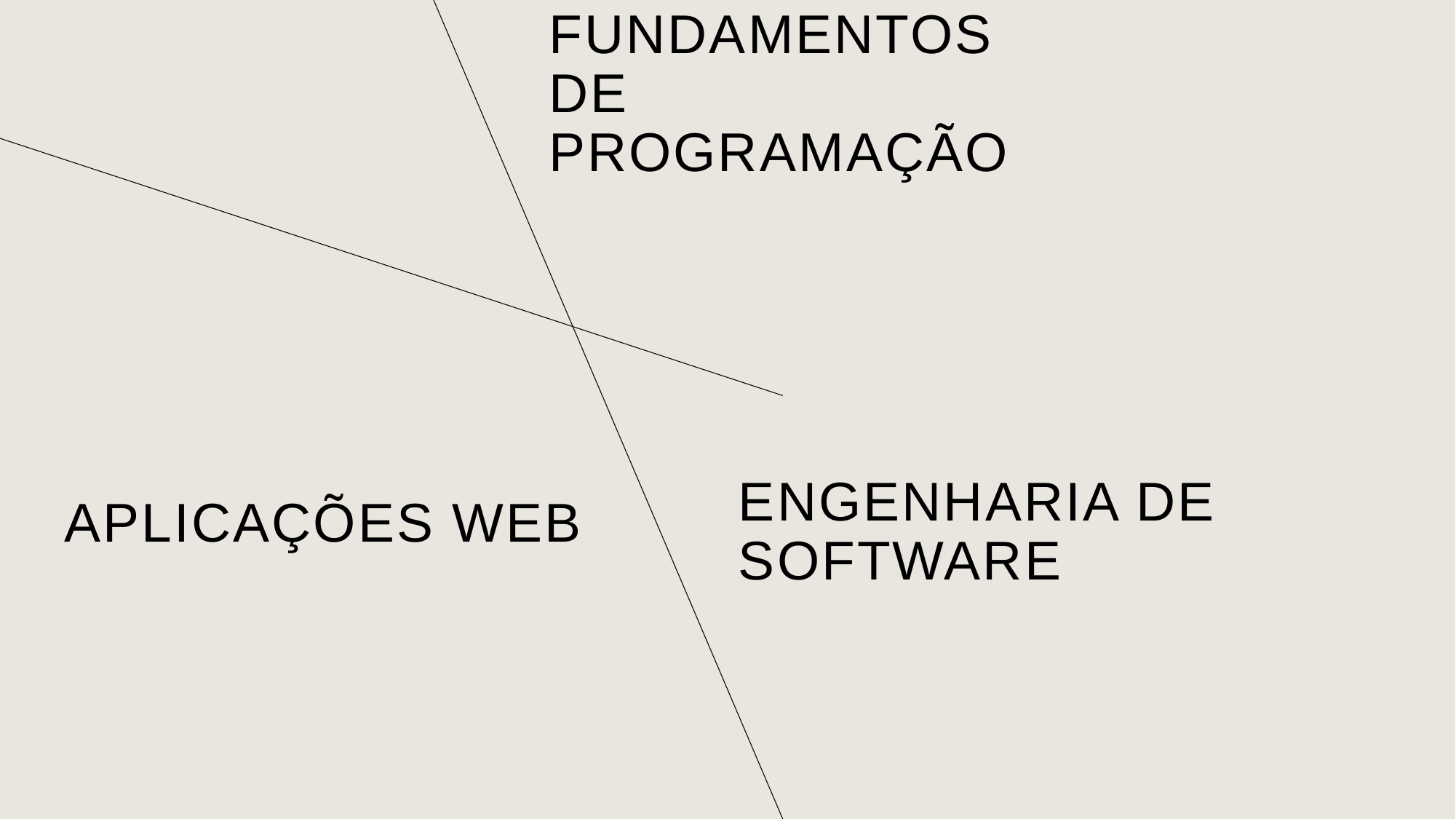

# Fundamentos de programação
Aplicações web
engenharia de software